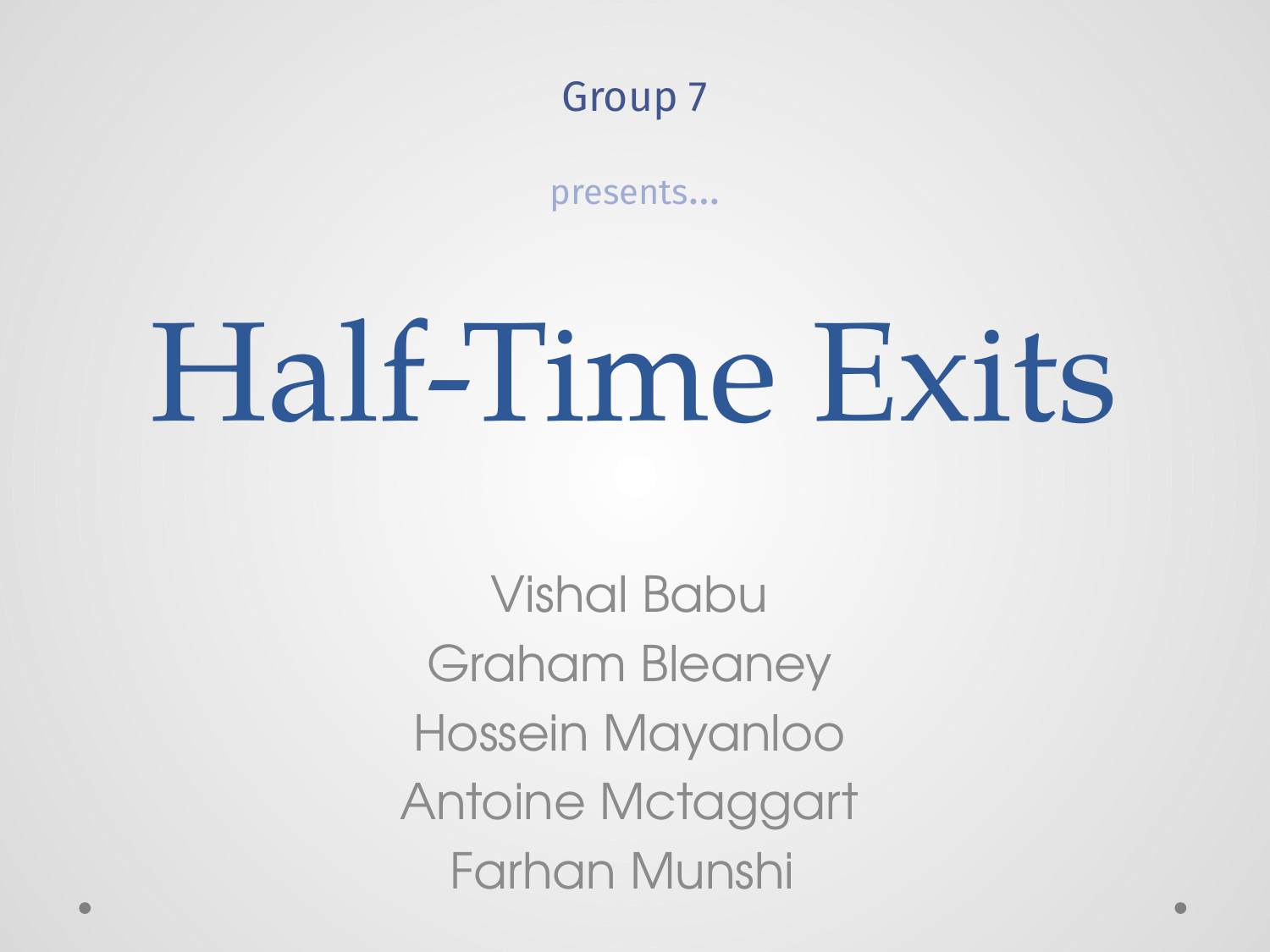

Group 7
presents…
# Half-Time Exits
Vishal Babu
Graham Bleaney
Hossein Mayanloo
Antoine Mctaggart
Farhan Munshi